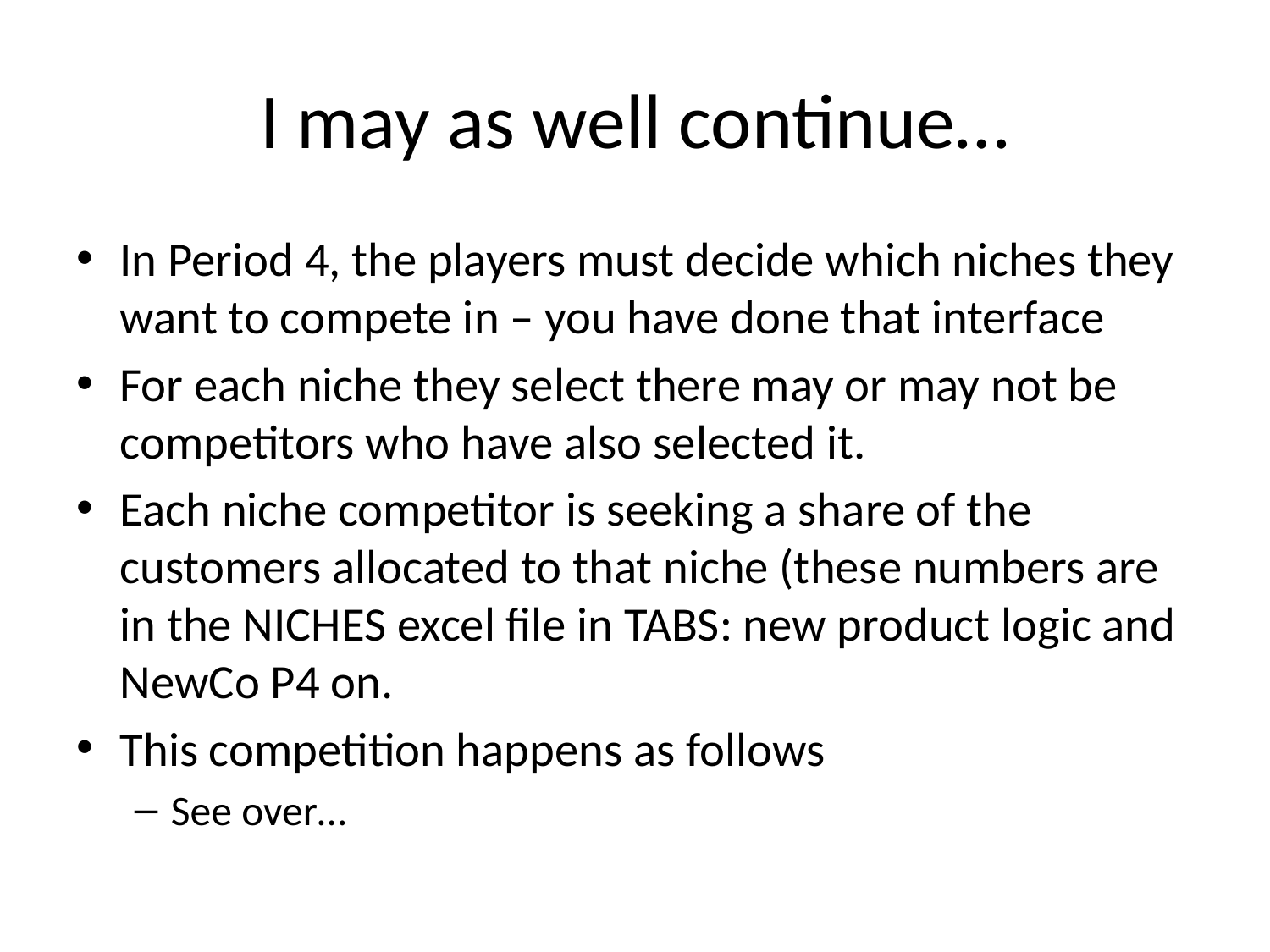

# I may as well continue…
In Period 4, the players must decide which niches they want to compete in – you have done that interface
For each niche they select there may or may not be competitors who have also selected it.
Each niche competitor is seeking a share of the customers allocated to that niche (these numbers are in the NICHES excel file in TABS: new product logic and NewCo P4 on.
This competition happens as follows
See over…